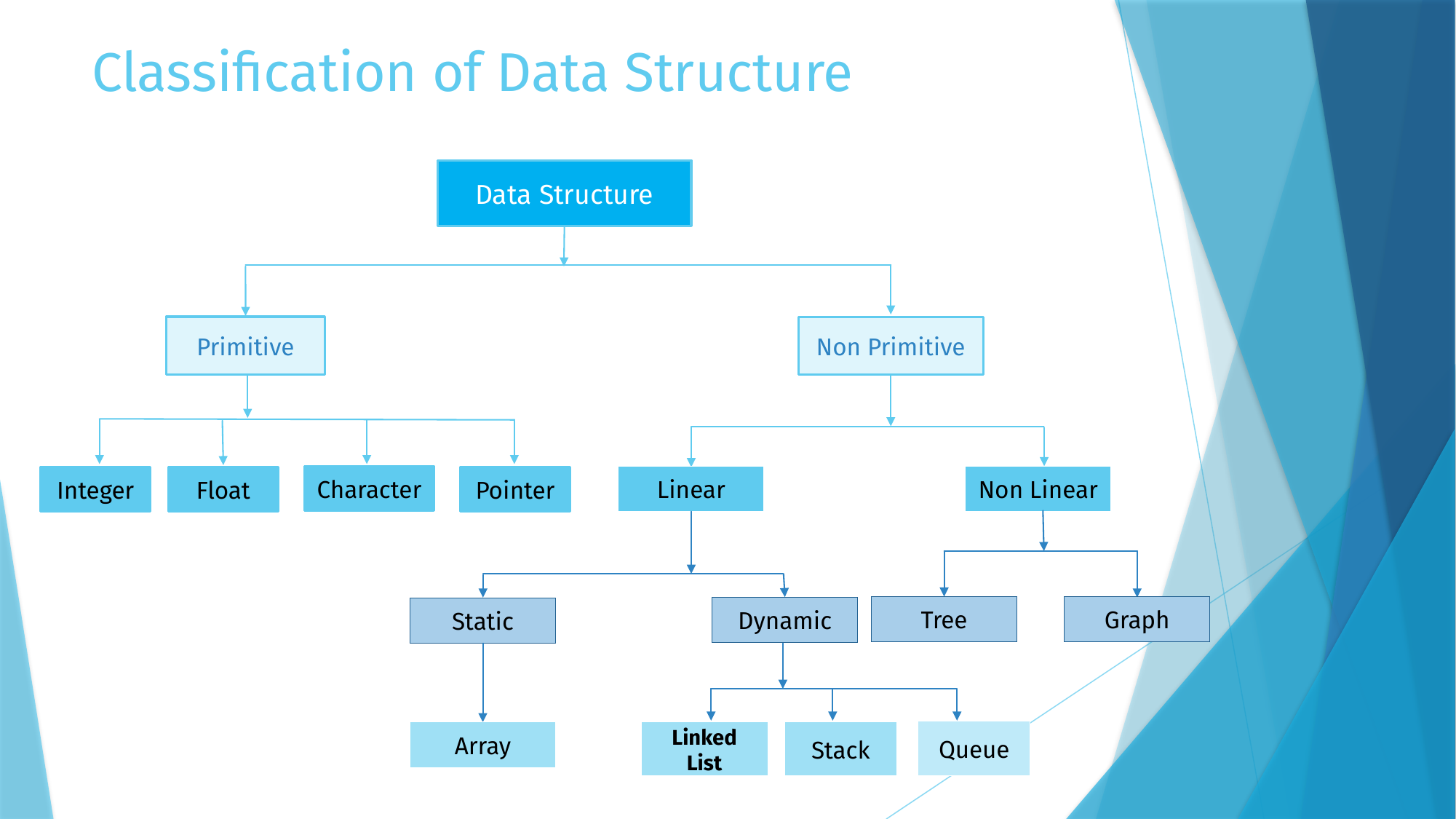

# Classification of Data Structure
Data Structure
Primitive
Non Primitive
Linear
Non Linear
Character
Integer
Pointer
Float
Tree
Graph
Dynamic
Static
Queue
Array
Linked List
Stack